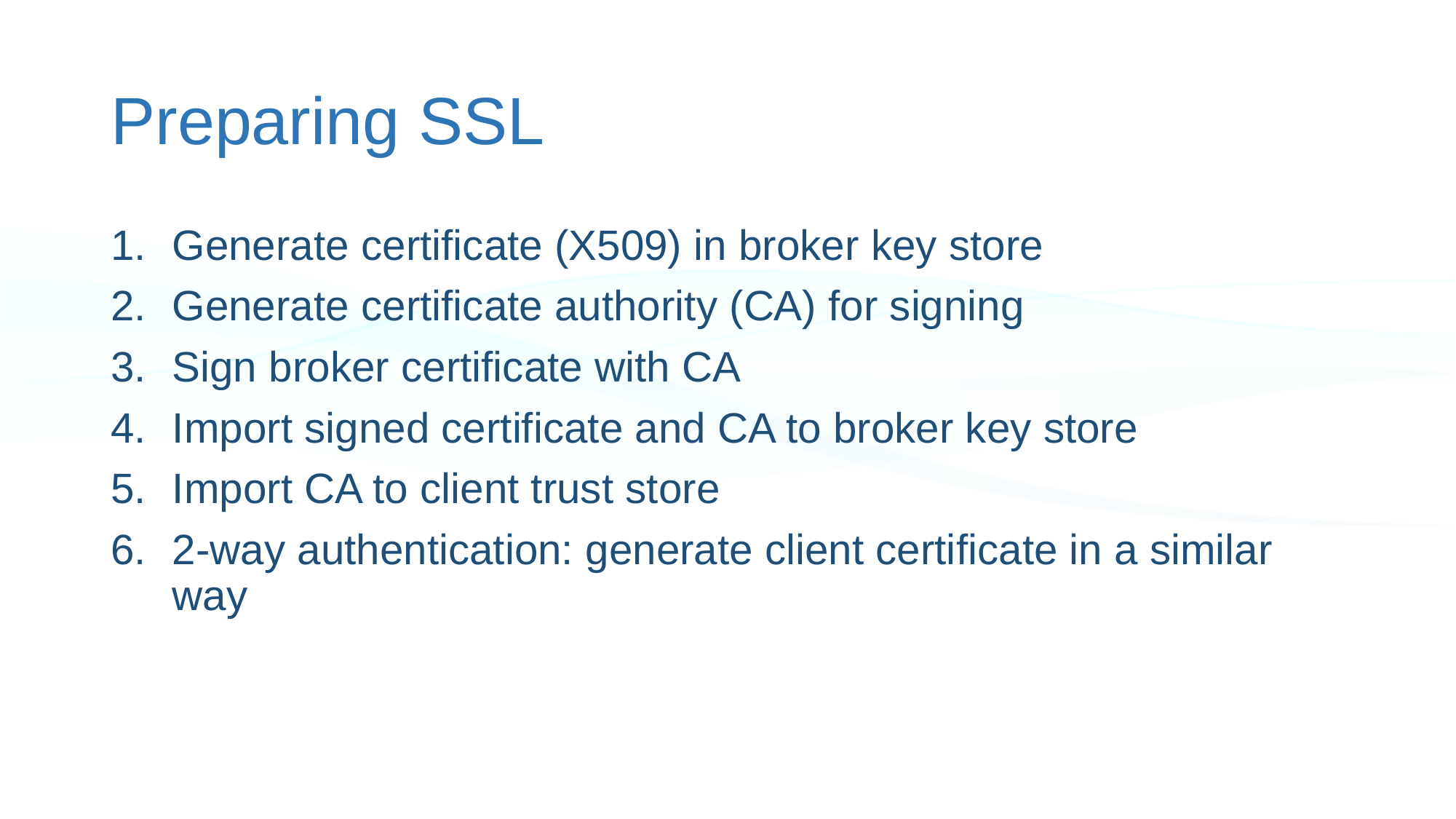

# Preparing SSL
Generate certificate (X509) in broker key store
Generate certificate authority (CA) for signing
Sign broker certificate with CA
Import signed certificate and CA to broker key store
Import CA to client trust store
2-way authentication: generate client certificate in a similar way